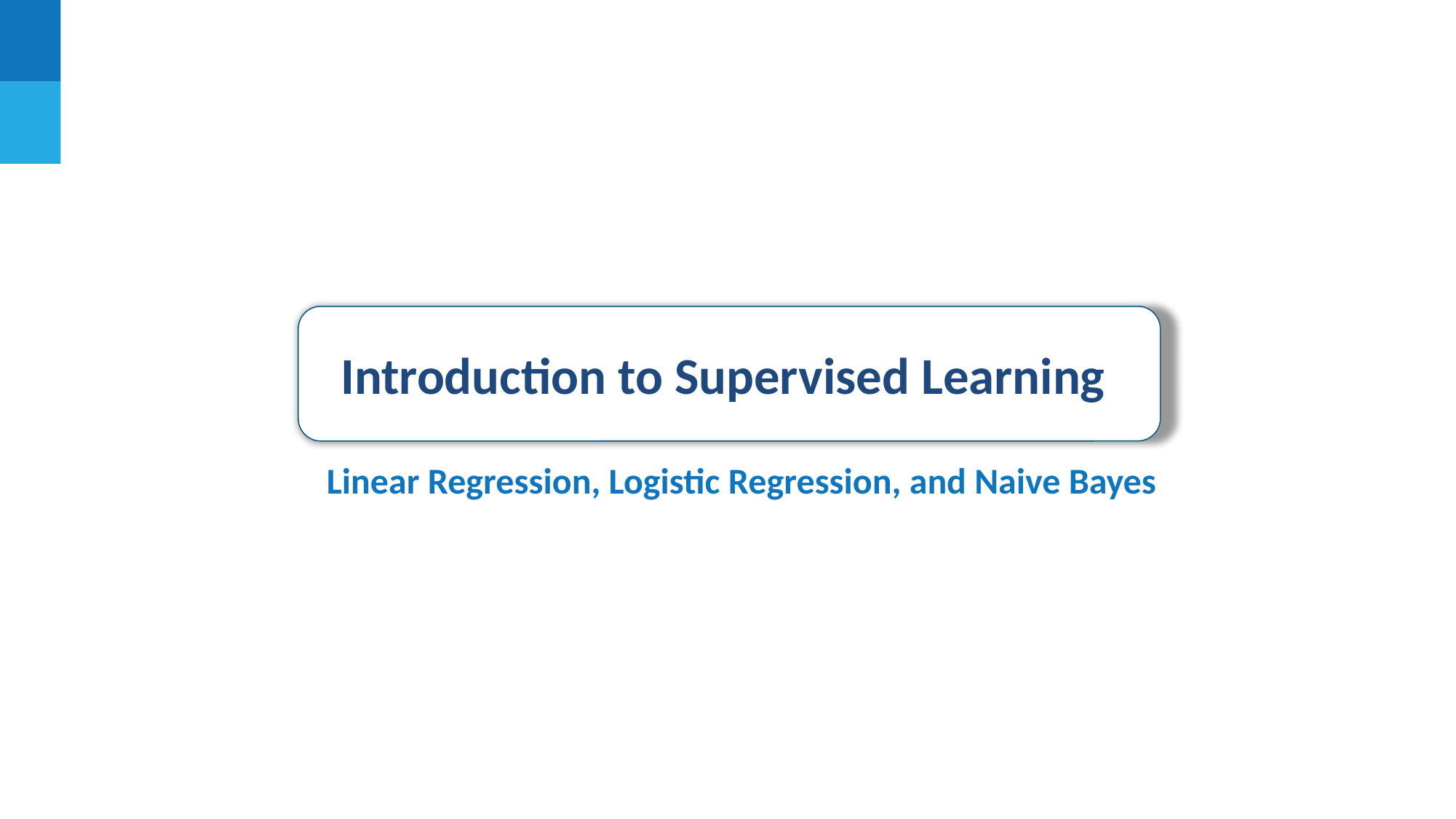

Introduction to Supervised Learning
Linear Regression, Logistic Regression, and Naive Bayes